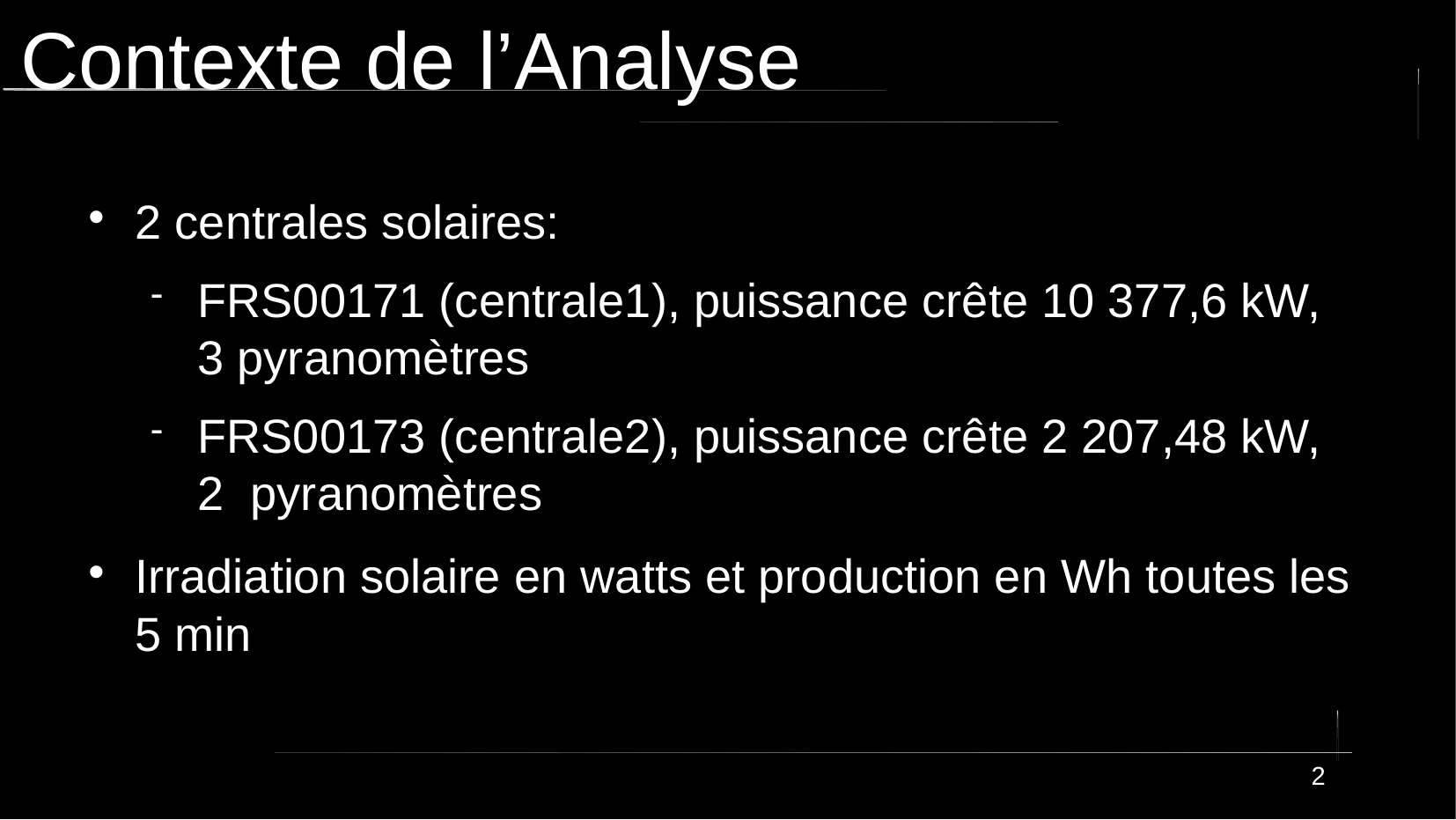

# Contexte de l’Analyse
2 centrales solaires:
FRS00171 (centrale1), puissance crête 10 377,6 kW,   3 pyranomètres
FRS00173 (centrale2), puissance crête 2 207,48 kW,   2  pyranomètres
Irradiation solaire en watts et production en Wh toutes les 5 min

2